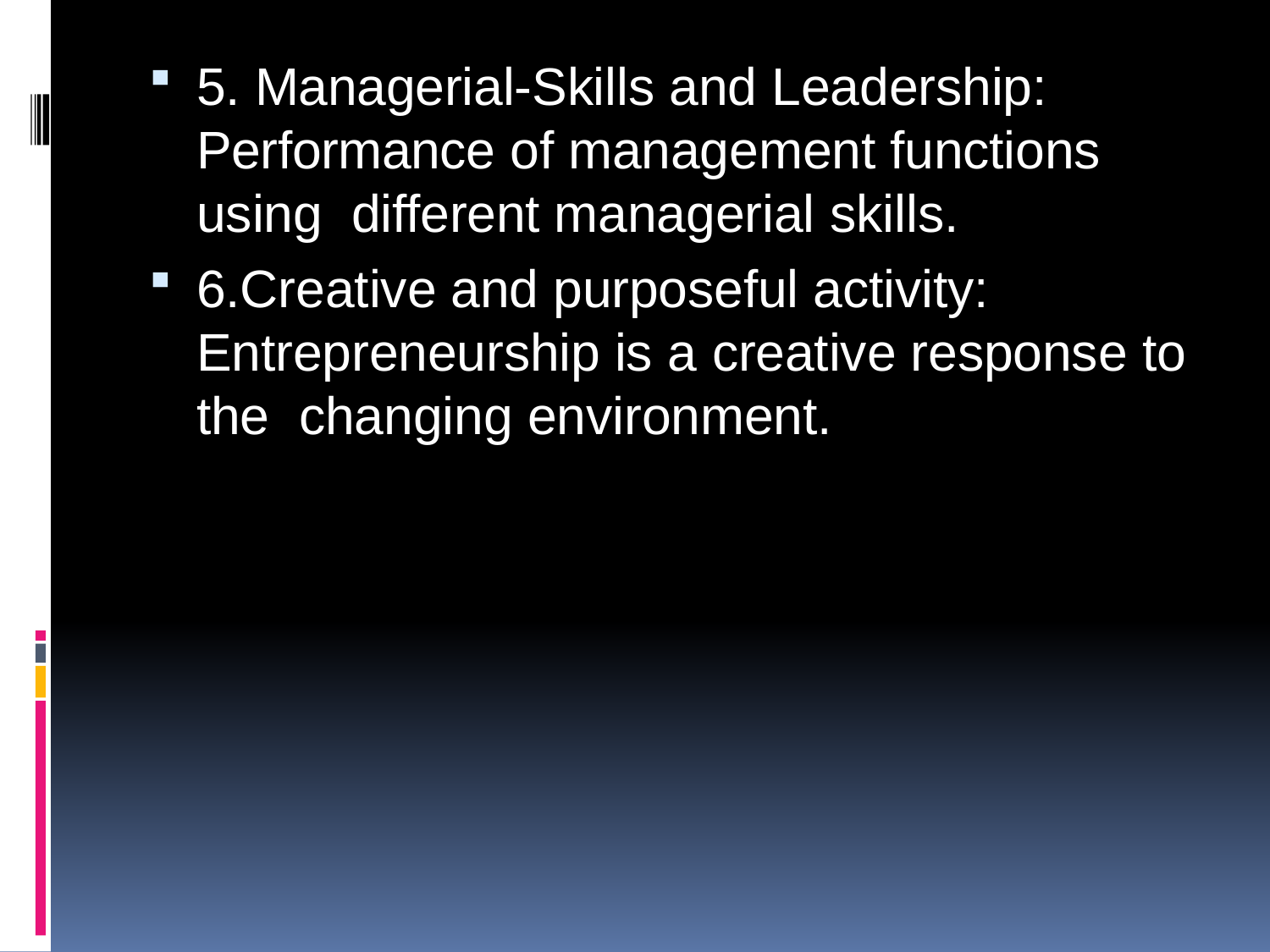

5. Managerial-Skills and Leadership:  Performance of management functions using  different managerial skills.
6.Creative and purposeful activity:  Entrepreneurship is a creative response to the  changing environment.